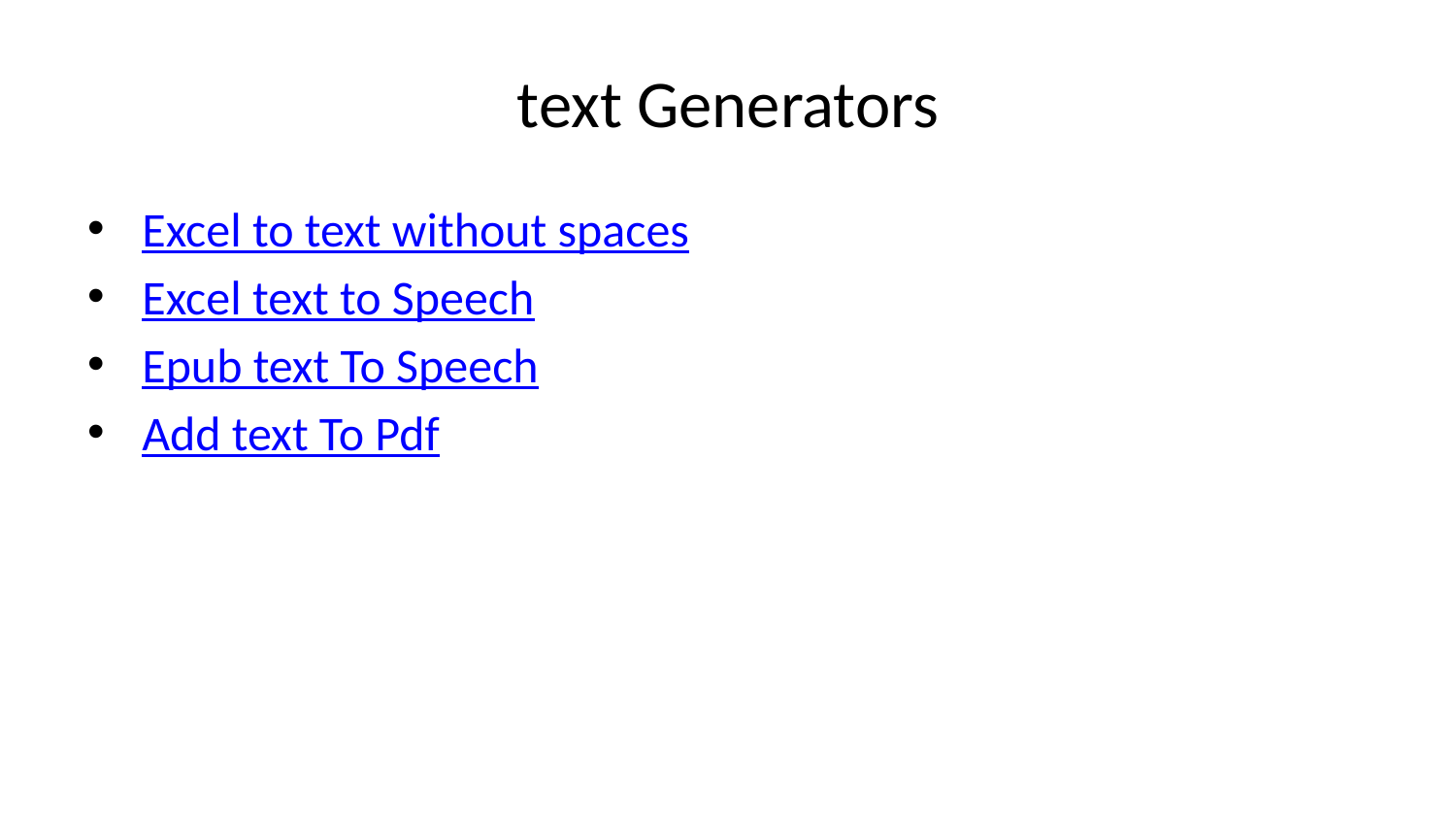

# text Generators
Excel to text without spaces
Excel text to Speech
Epub text To Speech
Add text To Pdf